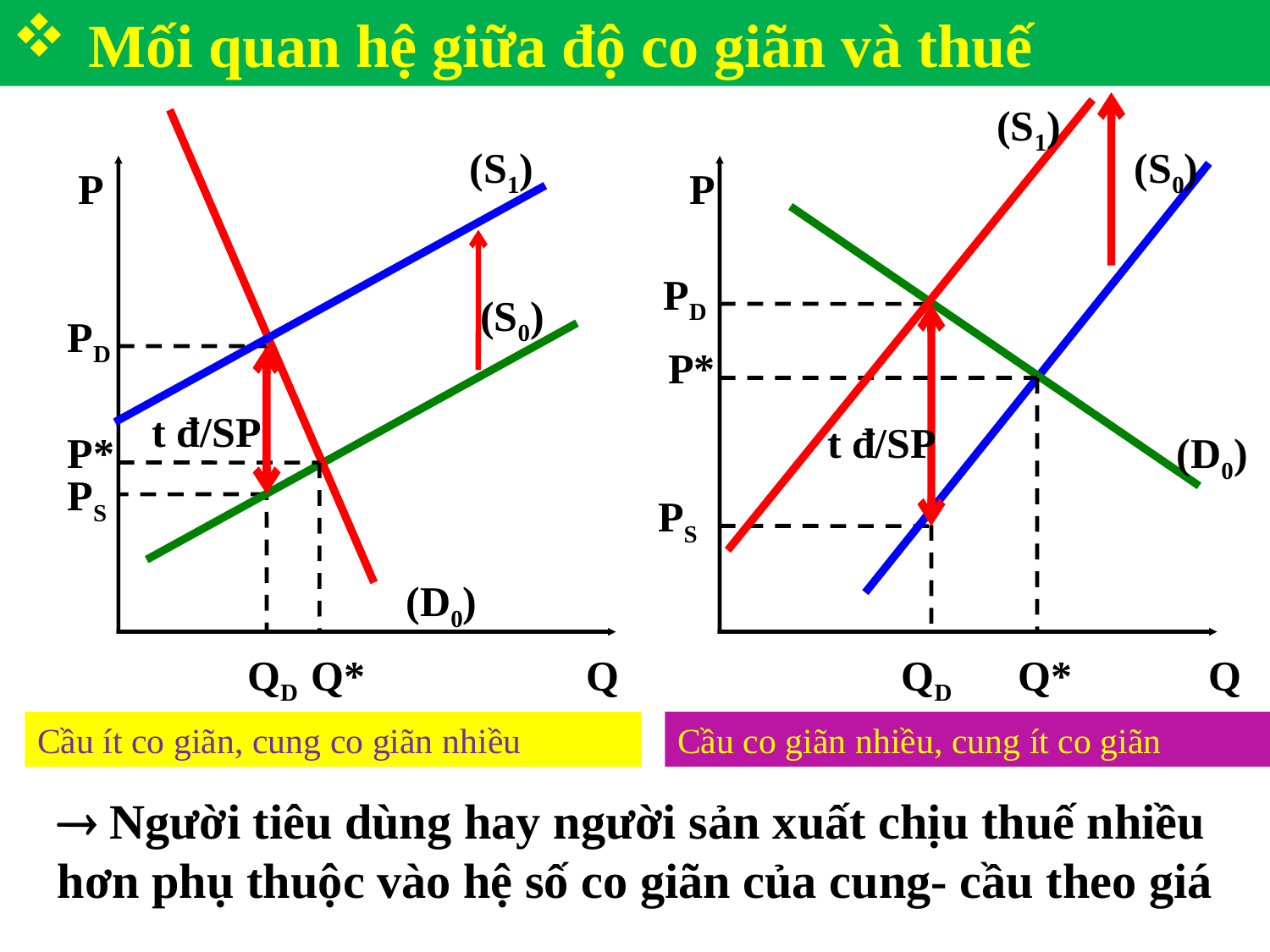

Mối quan hệ giữa độ co giãn và thuế
(S1)

t đ/SP

(S0)

P*

(D0)
Q*
(S1)

t đ/SP
(S0)

P*

(D0)
Q*
P

P

PD

PS

QD
PD

PS

QD

Q
Q
Cầu ít co giãn, cung co giãn nhiều
Cầu co giãn nhiều, cung ít co giãn
→ Người tiêu dùng hay người sản xuất chịu thuế nhiều hơn phụ thuộc vào hệ số co giãn của cung- cầu theo giá